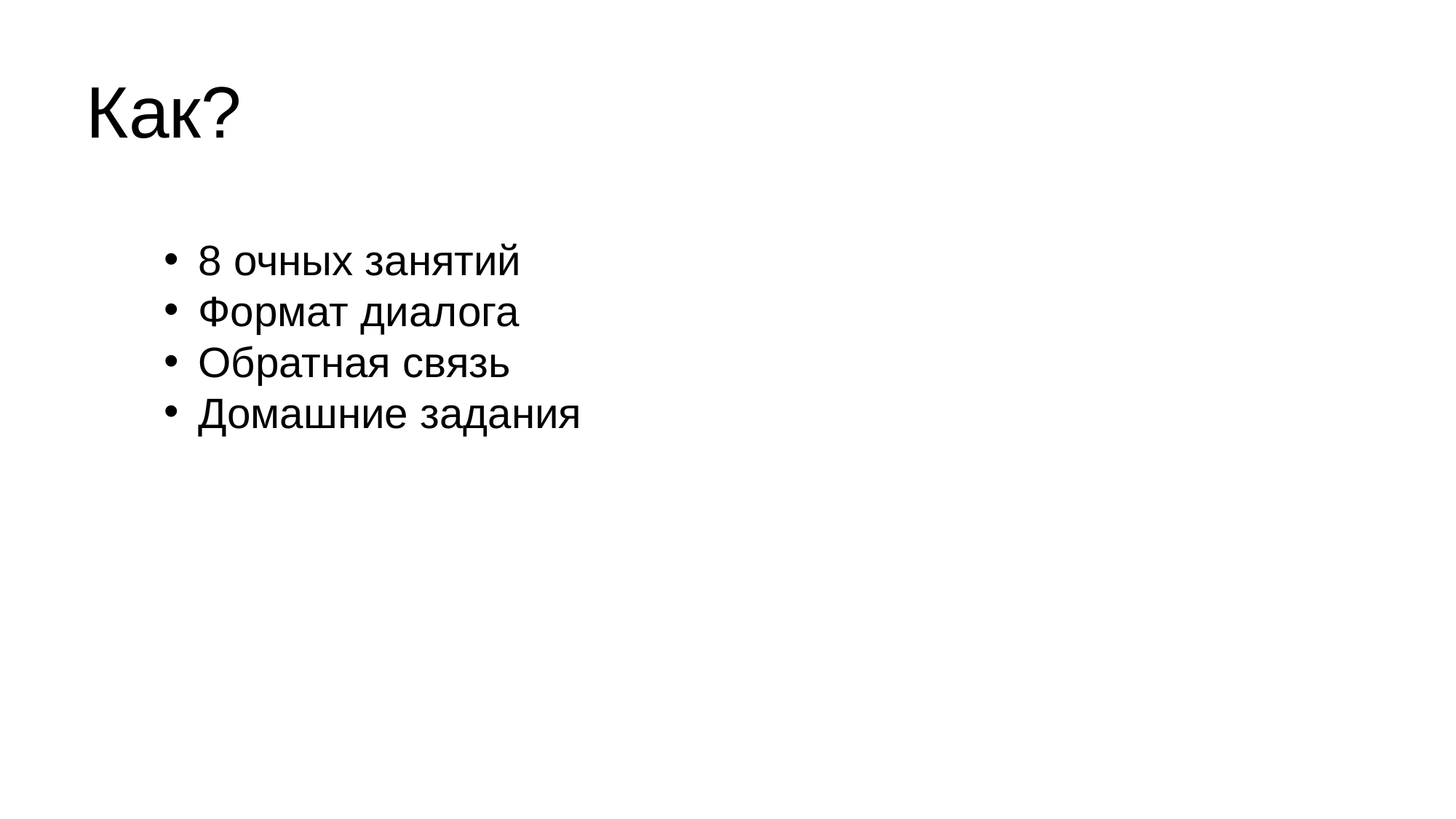

Как?
8 очных занятий
Формат диалога
Обратная связь
Домашние задания